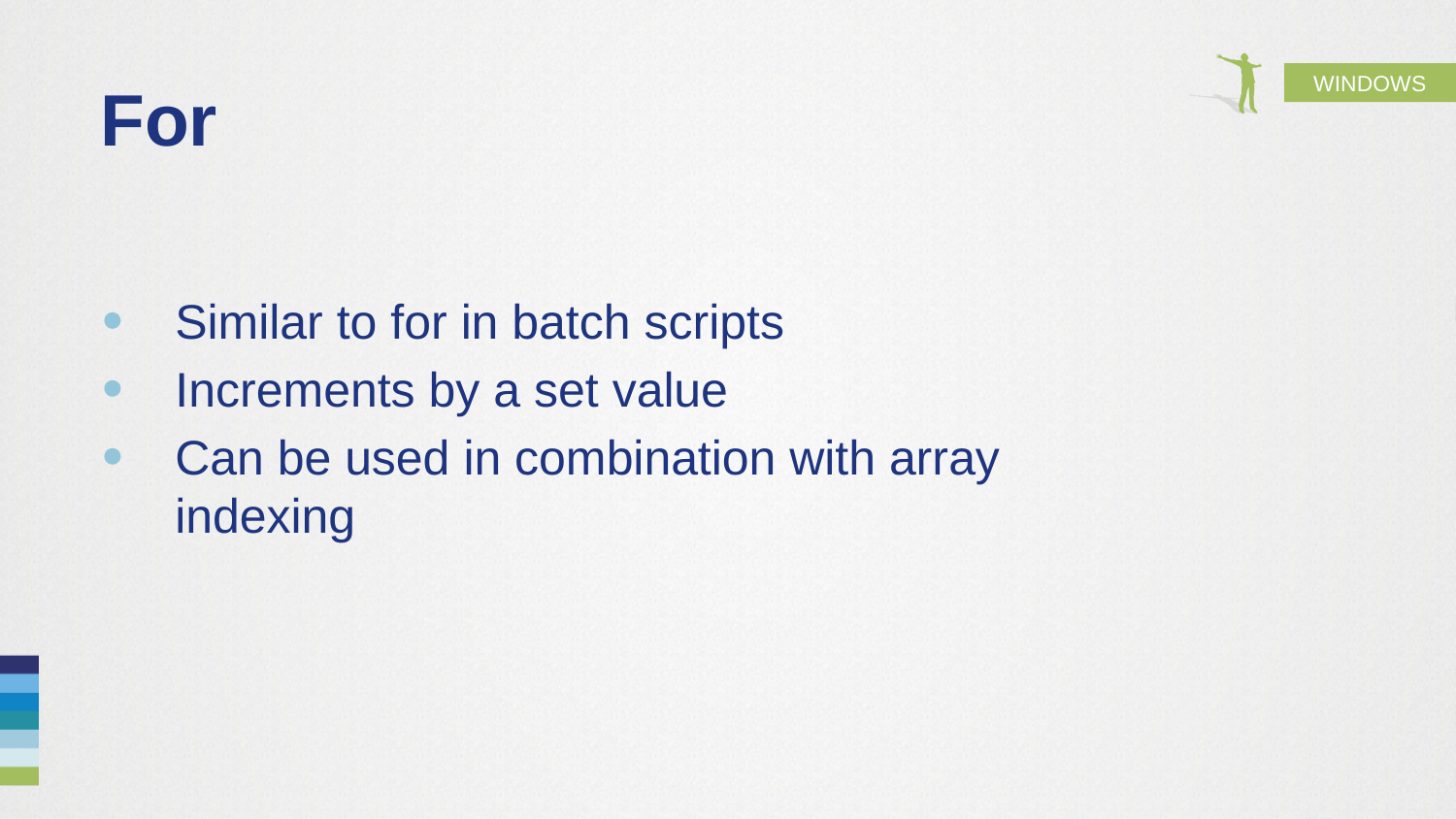

# For

Similar to for in batch scripts
Increments by a set value
Can be used in combination with array indexing